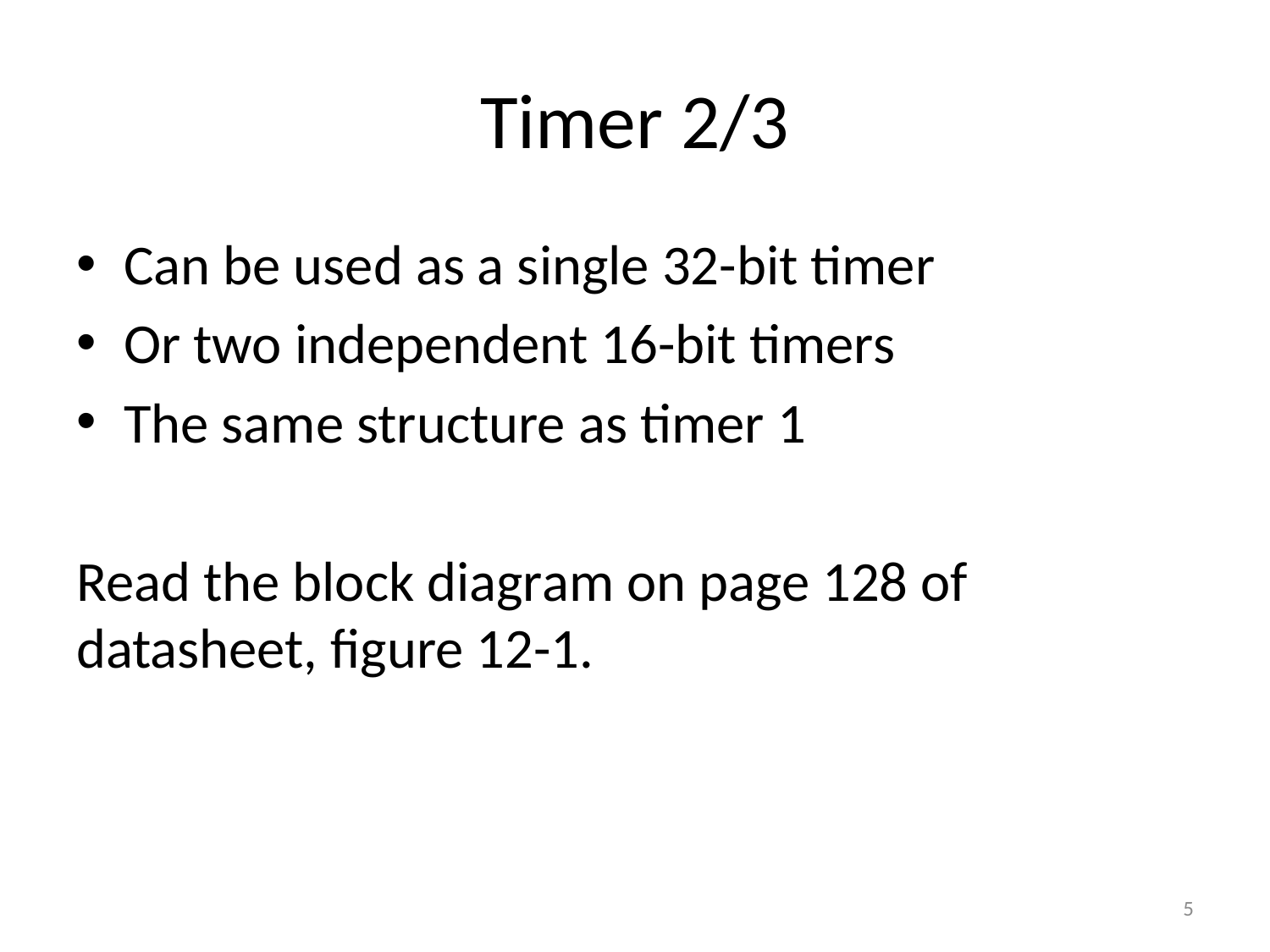

# Timer 2/3
Can be used as a single 32-bit timer
Or two independent 16-bit timers
The same structure as timer 1

Read the block diagram on page 128 of datasheet, figure 12-1.
5